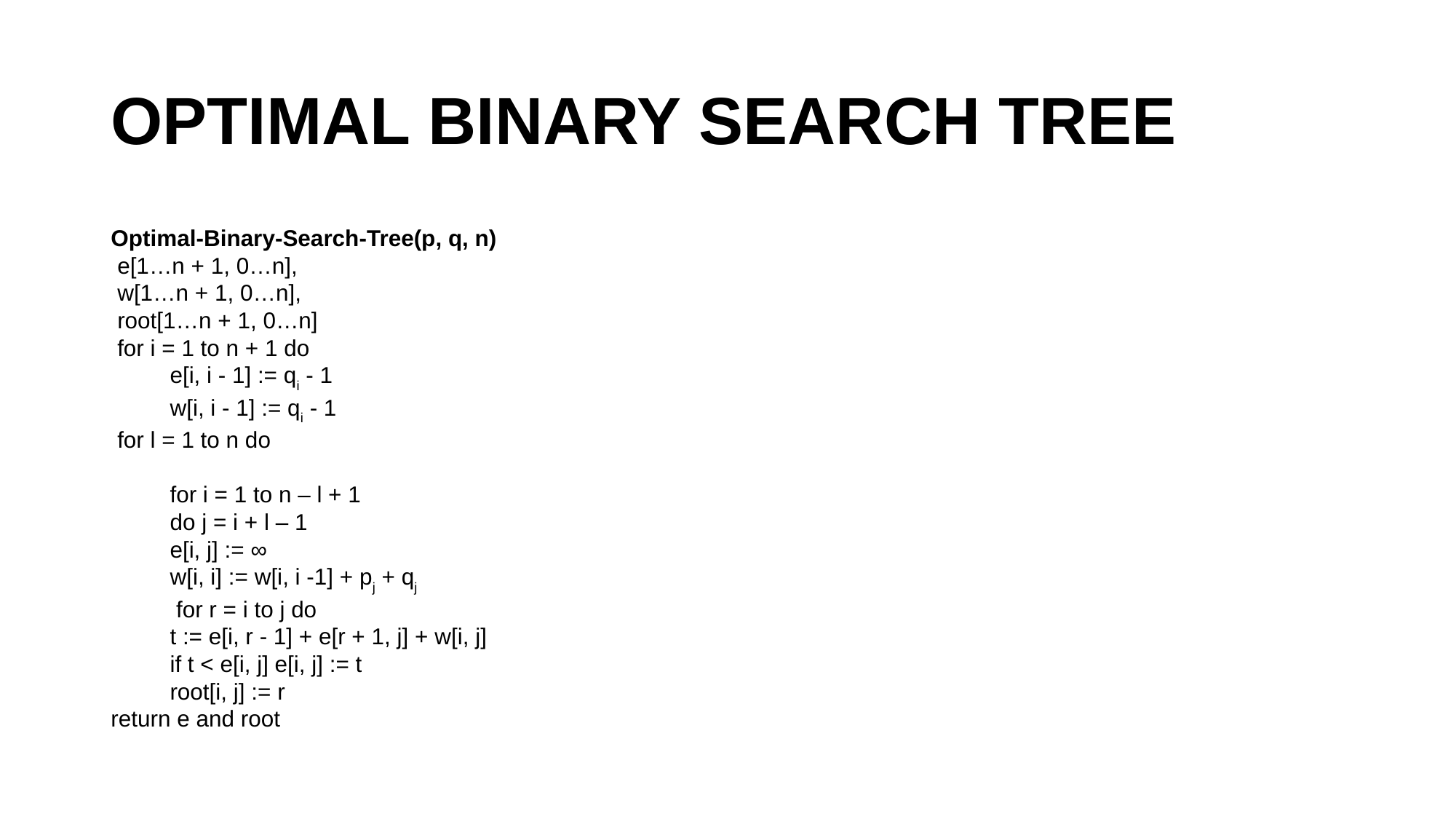

# OPTIMAL BINARY SEARCH TREE
Optimal-Binary-Search-Tree(p, q, n)
 e[1…n + 1, 0…n],
 w[1…n + 1, 0…n],
 root[1…n + 1, 0…n]
 for i = 1 to n + 1 do
	e[i, i - 1] := qi - 1
	w[i, i - 1] := qi - 1
 for l = 1 to n do

	for i = 1 to n – l + 1
		do j = i + l – 1
		e[i, j] := ∞
		w[i, i] := w[i, i -1] + pj + qj
		 for r = i to j do
			t := e[i, r - 1] + e[r + 1, j] + w[i, j]
			if t < e[i, j] e[i, j] := t
			root[i, j] := r
return e and root